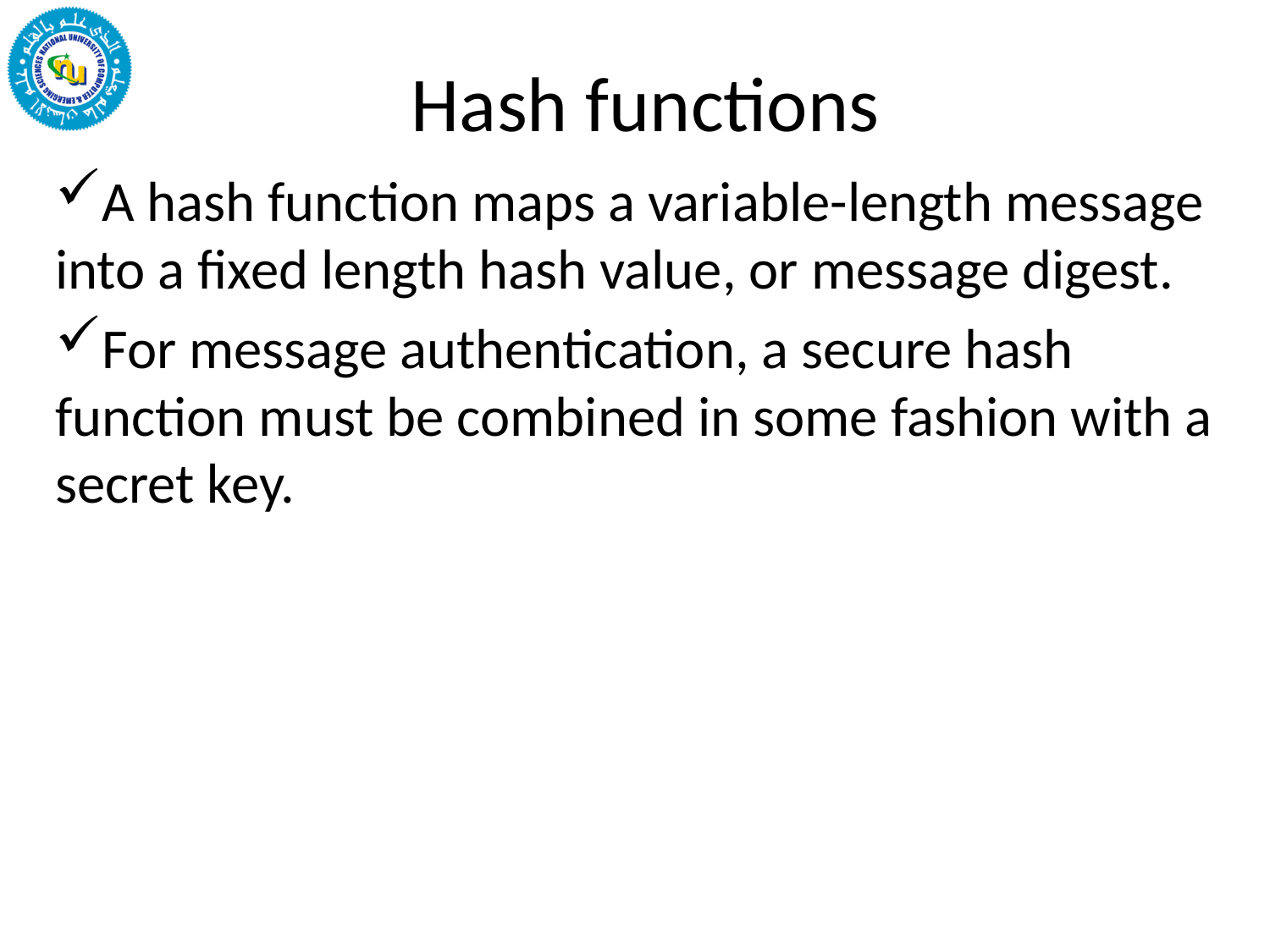

# Hash functions
A hash function maps a variable-length message into a fixed length hash value, or message digest.
For message authentication, a secure hash function must be combined in some fashion with a secret key.